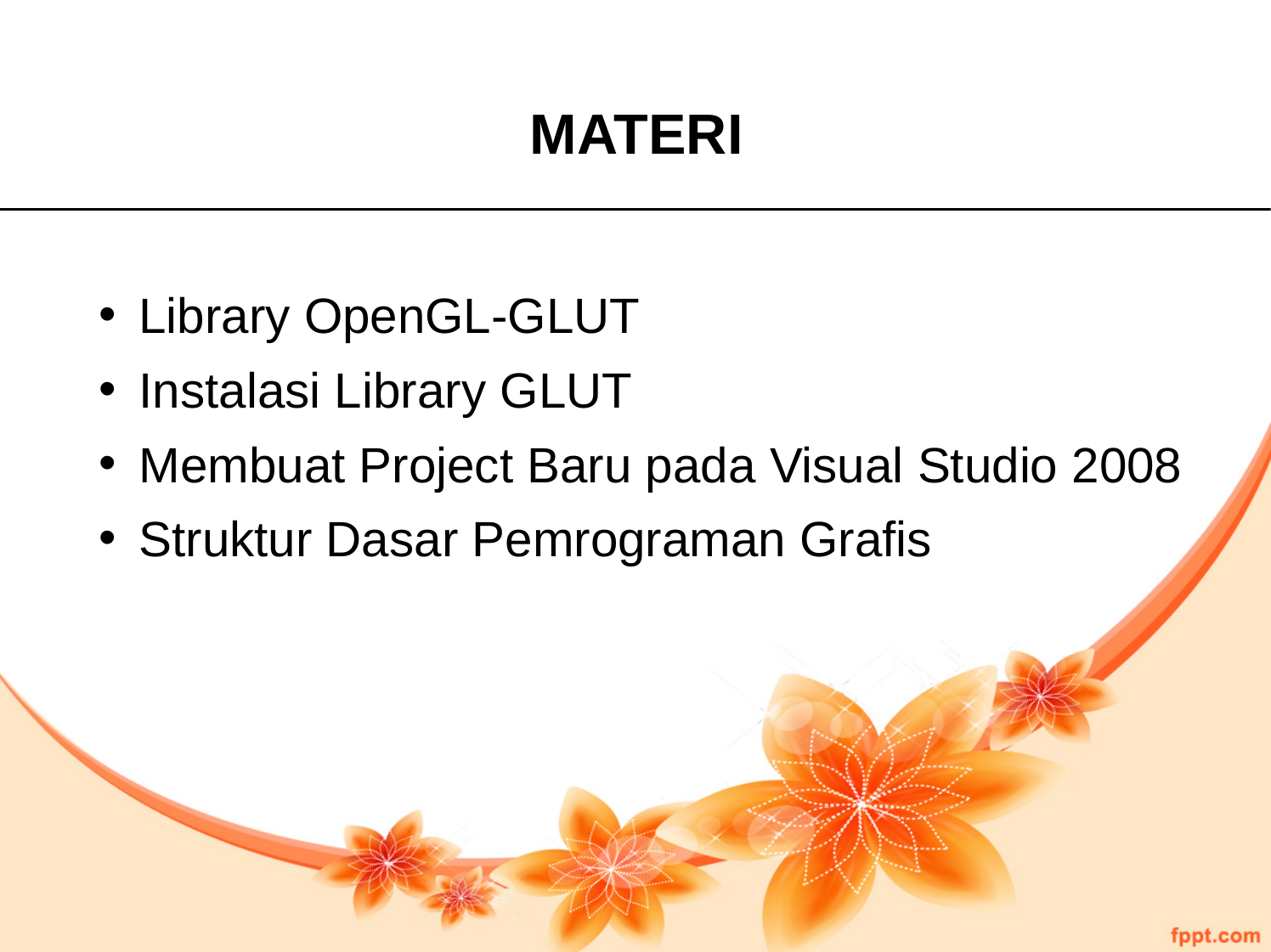

MATERI

Library OpenGL-GLUT
Instalasi Library GLUT
Membuat Project Baru pada Visual Studio 2008
Struktur Dasar Pemrograman Grafis